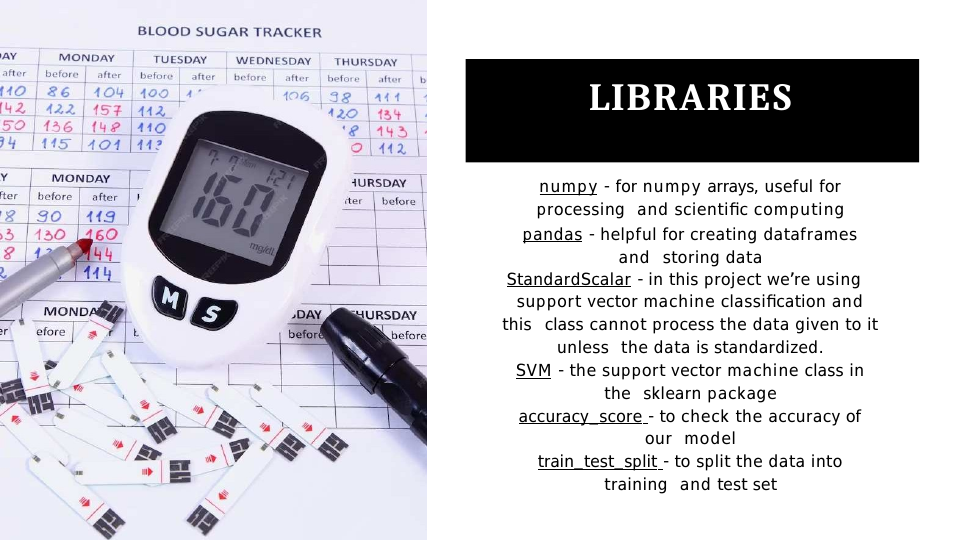

# LIBRARIES
numpy - for numpy arrays, useful for processing  and scientiﬁc computing
pandas - helpful for creating dataframes and  storing data
StandardScalar - in this project we’re using
support vector machine classiﬁcation and this  class cannot process the data given to it unless  the data is standardized.
SVM - the support vector machine class in the  sklearn package
accuracy_score - to check the accuracy of our  model
train_test_split - to split the data into training  and test set